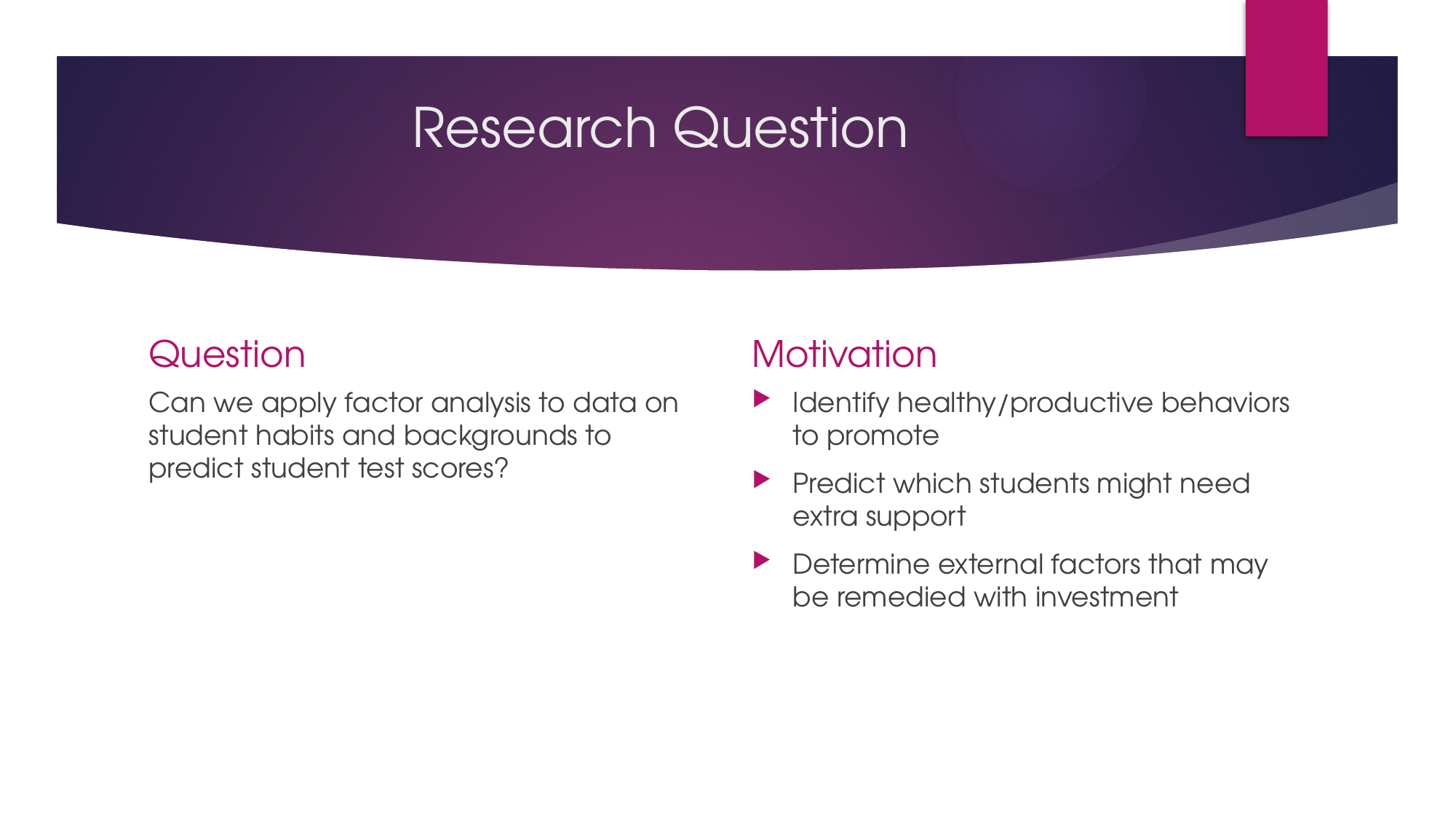

# Research Question

Question
Motivation
Can we apply factor analysis to data on student habits and backgrounds to predict student test scores?
Identify healthy/productive behaviors to promote
Predict which students might need extra support
Determine external factors that may be remedied with investment